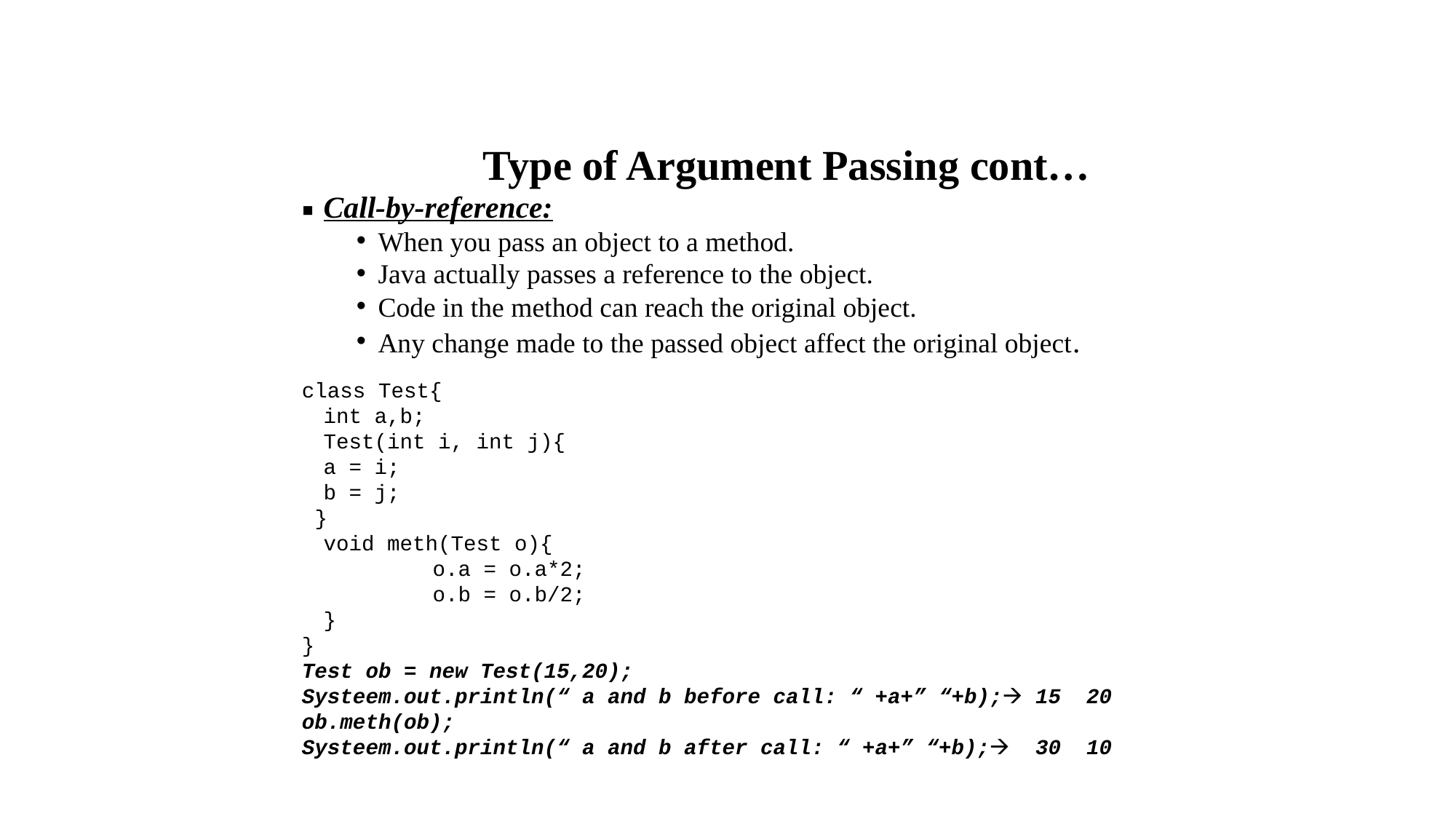

Type of Argument Passing cont…
Call-by-reference:
When you pass an object to a method.
Java actually passes a reference to the object.
Code in the method can reach the original object.
Any change made to the passed object affect the original object.
class Test{
	int a,b;
	Test(int i, int j){
	a = i;
	b = j;
 }
	void meth(Test o){
		o.a = o.a*2;
		o.b = o.b/2;
	}
}
Test ob = new Test(15,20);
Systeem.out.println(“ a and b before call: “ +a+” “+b);🡪 15  20
ob.meth(ob);
Systeem.out.println(“ a and b after call: “ +a+” “+b);🡪  30  10